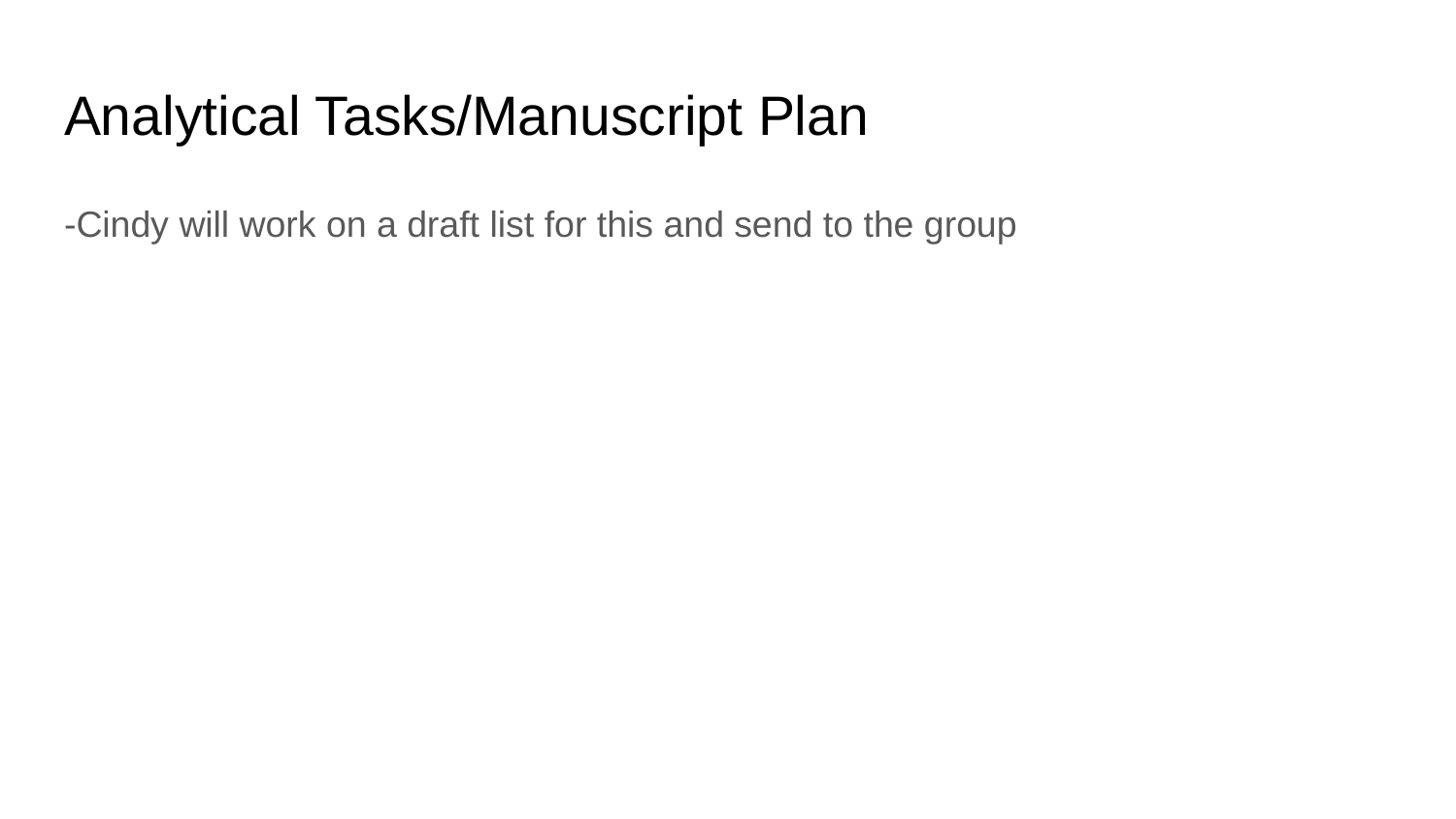

# Analytical Tasks/Manuscript Plan
-Cindy will work on a draft list for this and send to the group